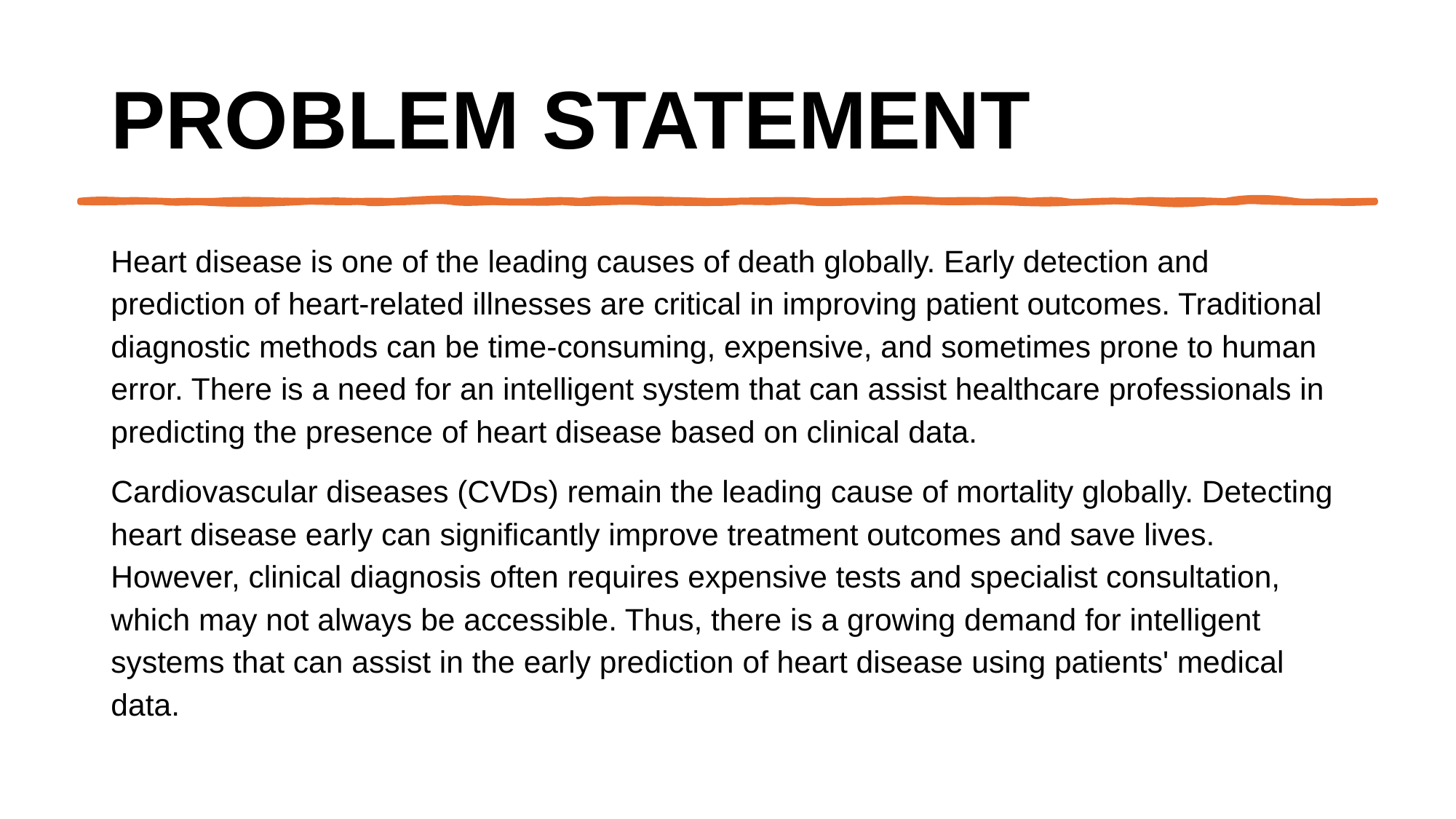

# PROBLEM STATEMENT

Heart disease is one of the leading causes of death globally. Early detection and prediction of heart-related illnesses are critical in improving patient outcomes. Traditional diagnostic methods can be time-consuming, expensive, and sometimes prone to human error. There is a need for an intelligent system that can assist healthcare professionals in predicting the presence of heart disease based on clinical data.
Cardiovascular diseases (CVDs) remain the leading cause of mortality globally. Detecting heart disease early can significantly improve treatment outcomes and save lives. However, clinical diagnosis often requires expensive tests and specialist consultation, which may not always be accessible. Thus, there is a growing demand for intelligent systems that can assist in the early prediction of heart disease using patients' medical data.